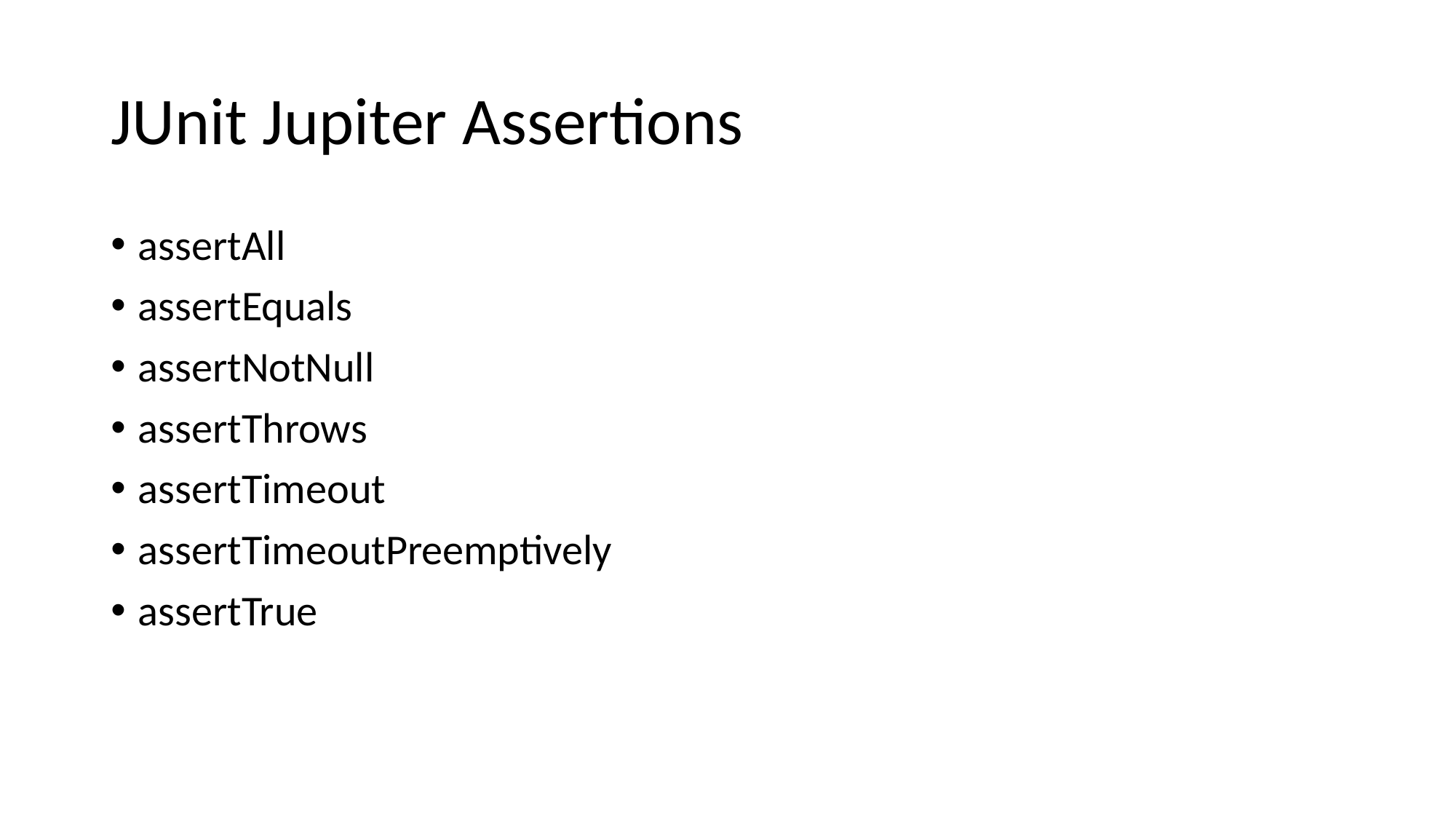

# JUnit Jupiter Assertions
assertAll
assertEquals
assertNotNull
assertThrows
assertTimeout
assertTimeoutPreemptively
assertTrue